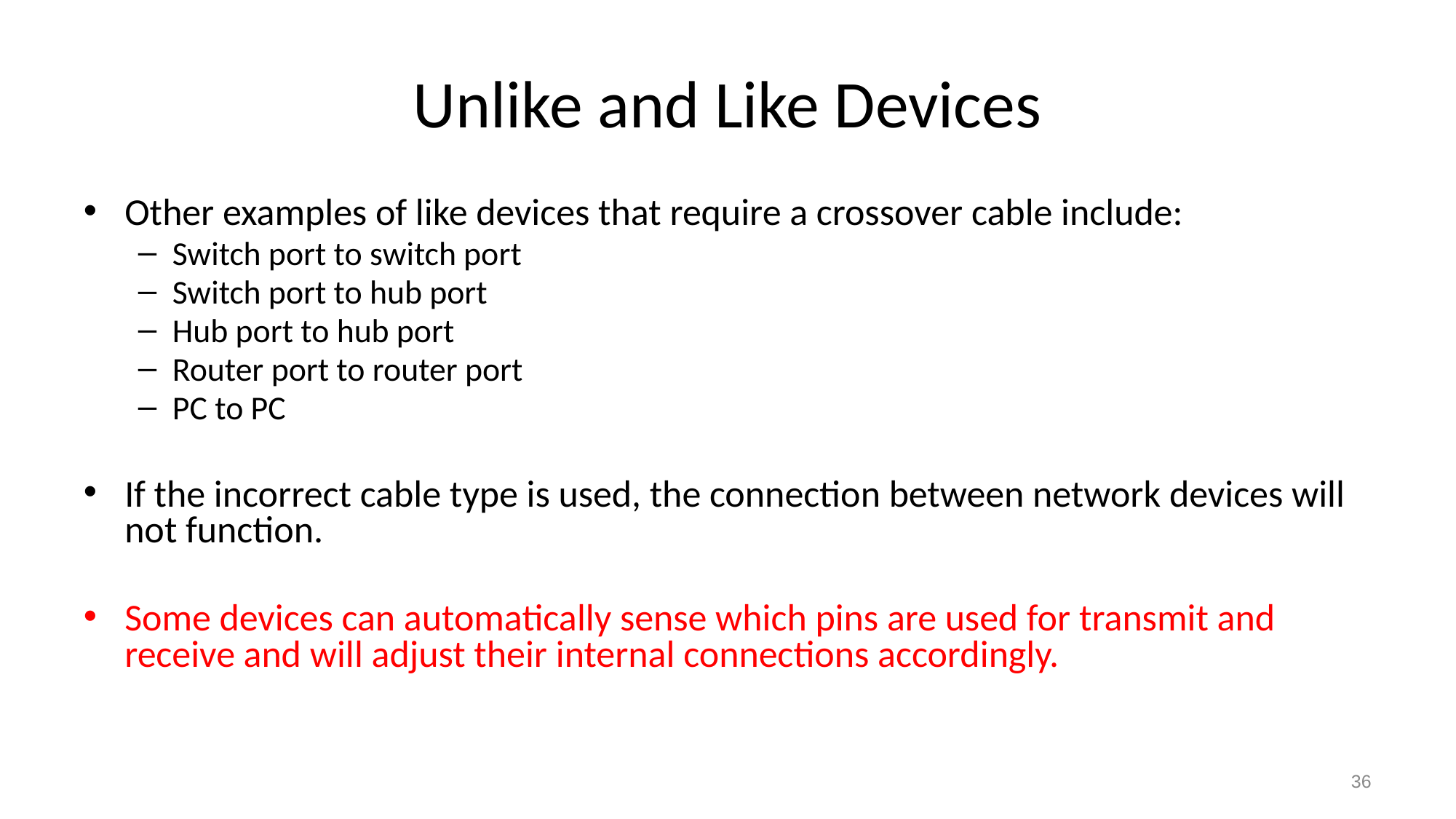

# Unlike and Like Devices
Other examples of like devices that require a crossover cable include:
Switch port to switch port
Switch port to hub port
Hub port to hub port
Router port to router port
PC to PC

If the incorrect cable type is used, the connection between network devices will not function.

Some devices can automatically sense which pins are used for transmit and receive and will adjust their internal connections accordingly.
36